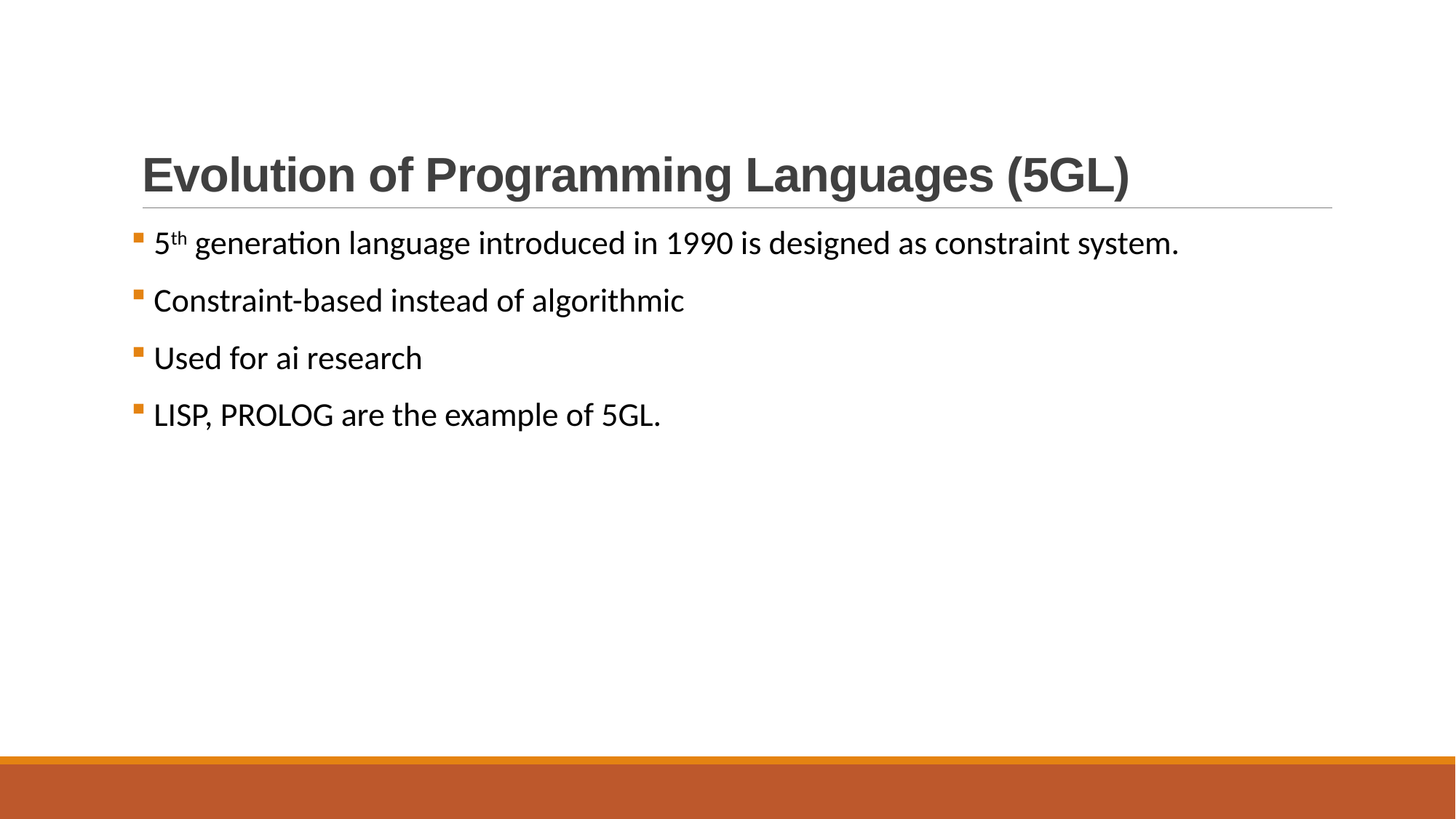

# Evolution of Programming Languages (5GL)
 5th generation language introduced in 1990 is designed as constraint system.
 Constraint-based instead of algorithmic
 Used for ai research
 LISP, PROLOG are the example of 5GL.